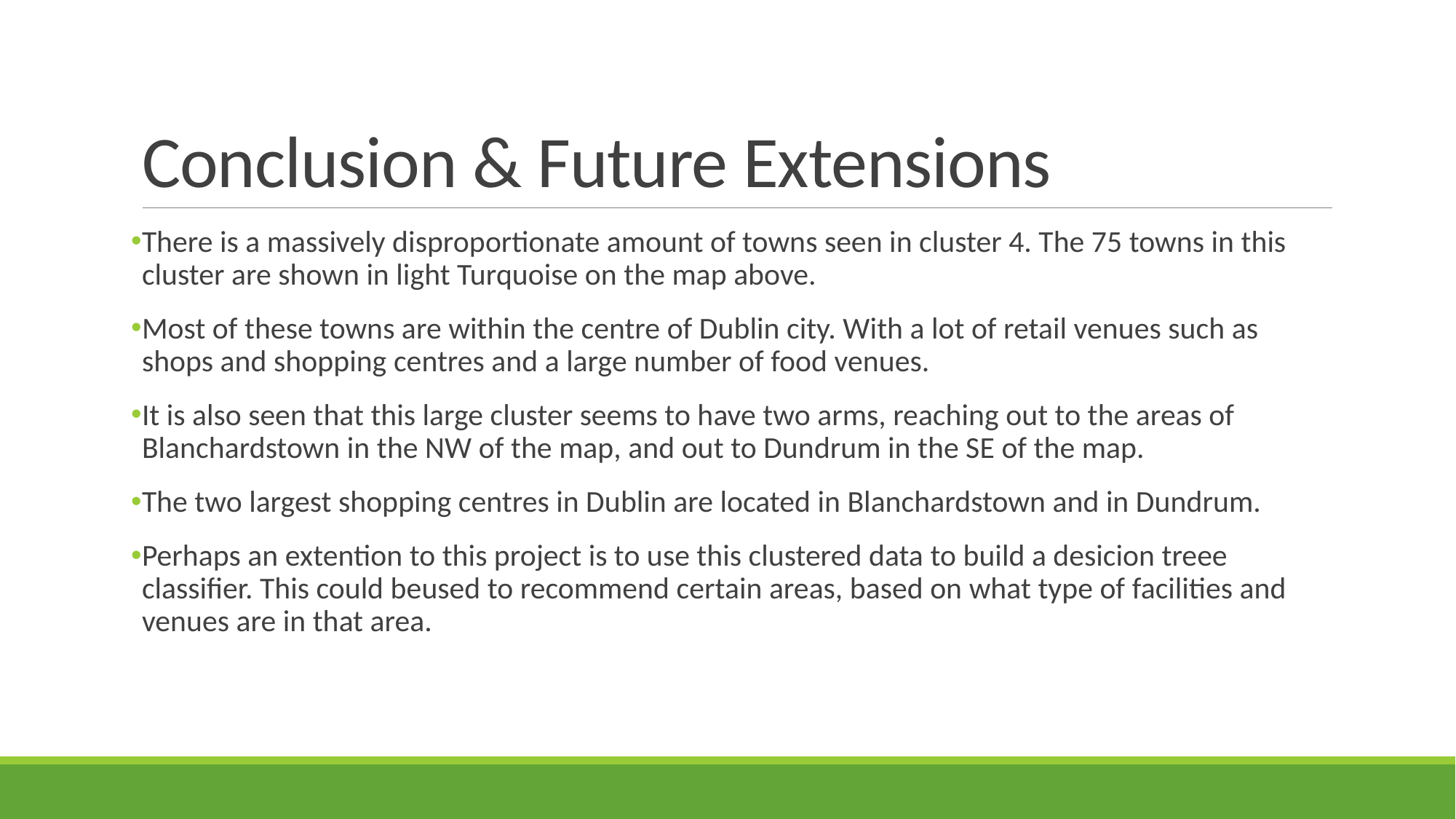

# Conclusion & Future Extensions
There is a massively disproportionate amount of towns seen in cluster 4. The 75 towns in this cluster are shown in light Turquoise on the map above.
Most of these towns are within the centre of Dublin city. With a lot of retail venues such as shops and shopping centres and a large number of food venues.
It is also seen that this large cluster seems to have two arms, reaching out to the areas of Blanchardstown in the NW of the map, and out to Dundrum in the SE of the map.
The two largest shopping centres in Dublin are located in Blanchardstown and in Dundrum.
Perhaps an extention to this project is to use this clustered data to build a desicion treee classifier. This could beused to recommend certain areas, based on what type of facilities and venues are in that area.